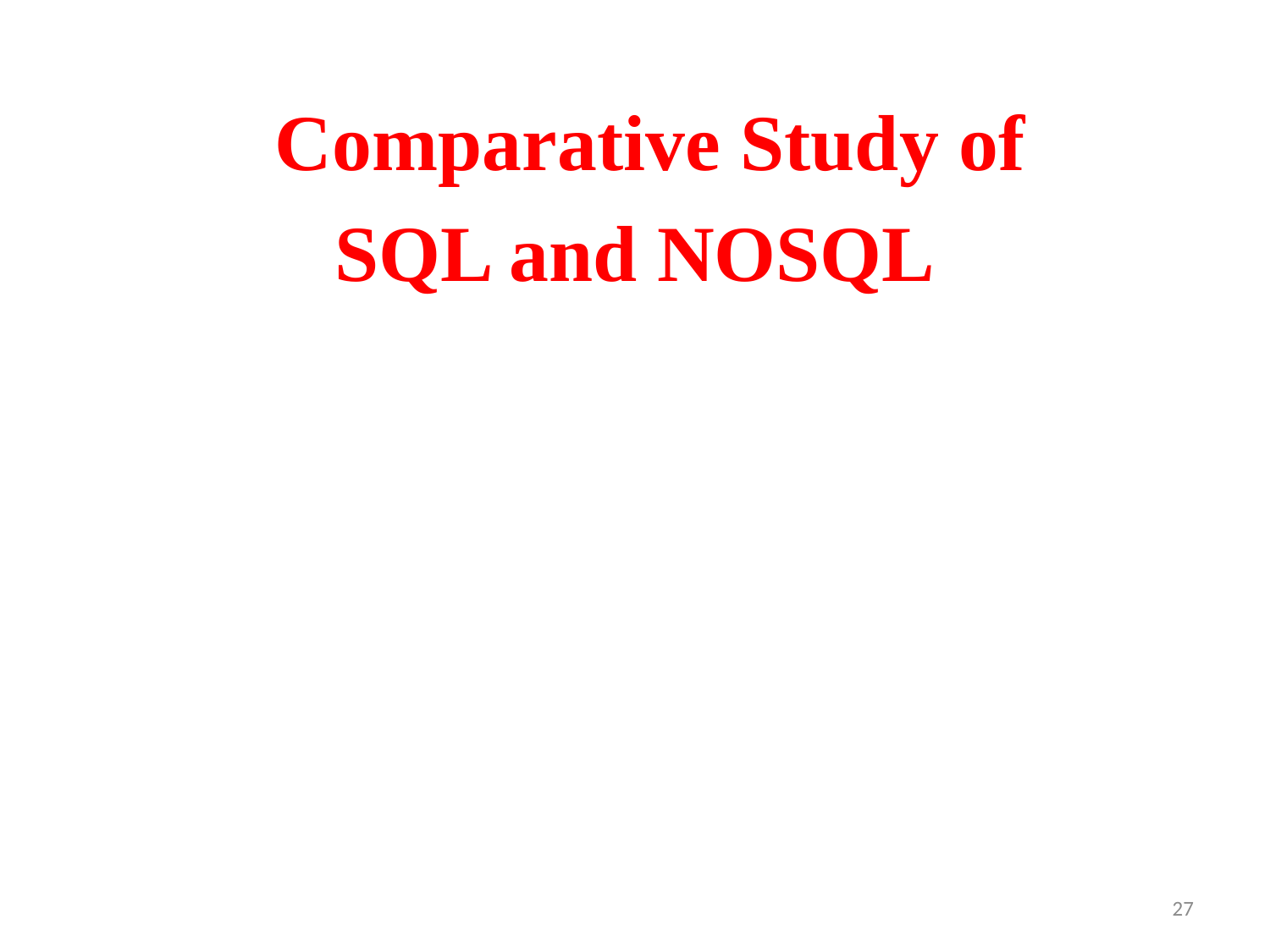

Comparative Study of
             SQL and NOSQL
27